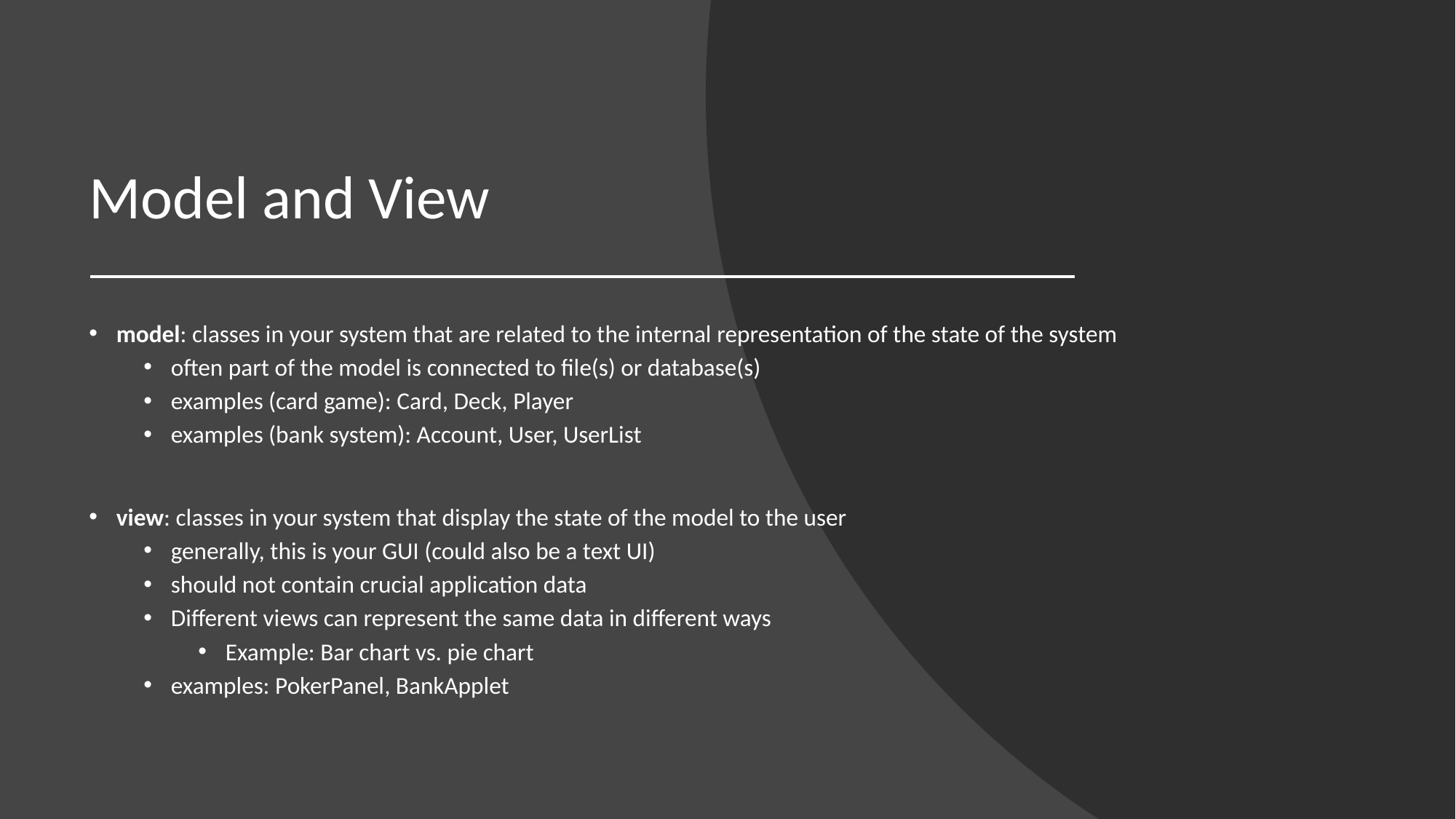

# Model and View
model: classes in your system that are related to the internal representation of the state of the system
often part of the model is connected to file(s) or database(s)
examples (card game): Card, Deck, Player
examples (bank system): Account, User, UserList

view: classes in your system that display the state of the model to the user
generally, this is your GUI (could also be a text UI)
should not contain crucial application data
Different views can represent the same data in different ways
Example: Bar chart vs. pie chart
examples: PokerPanel, BankApplet